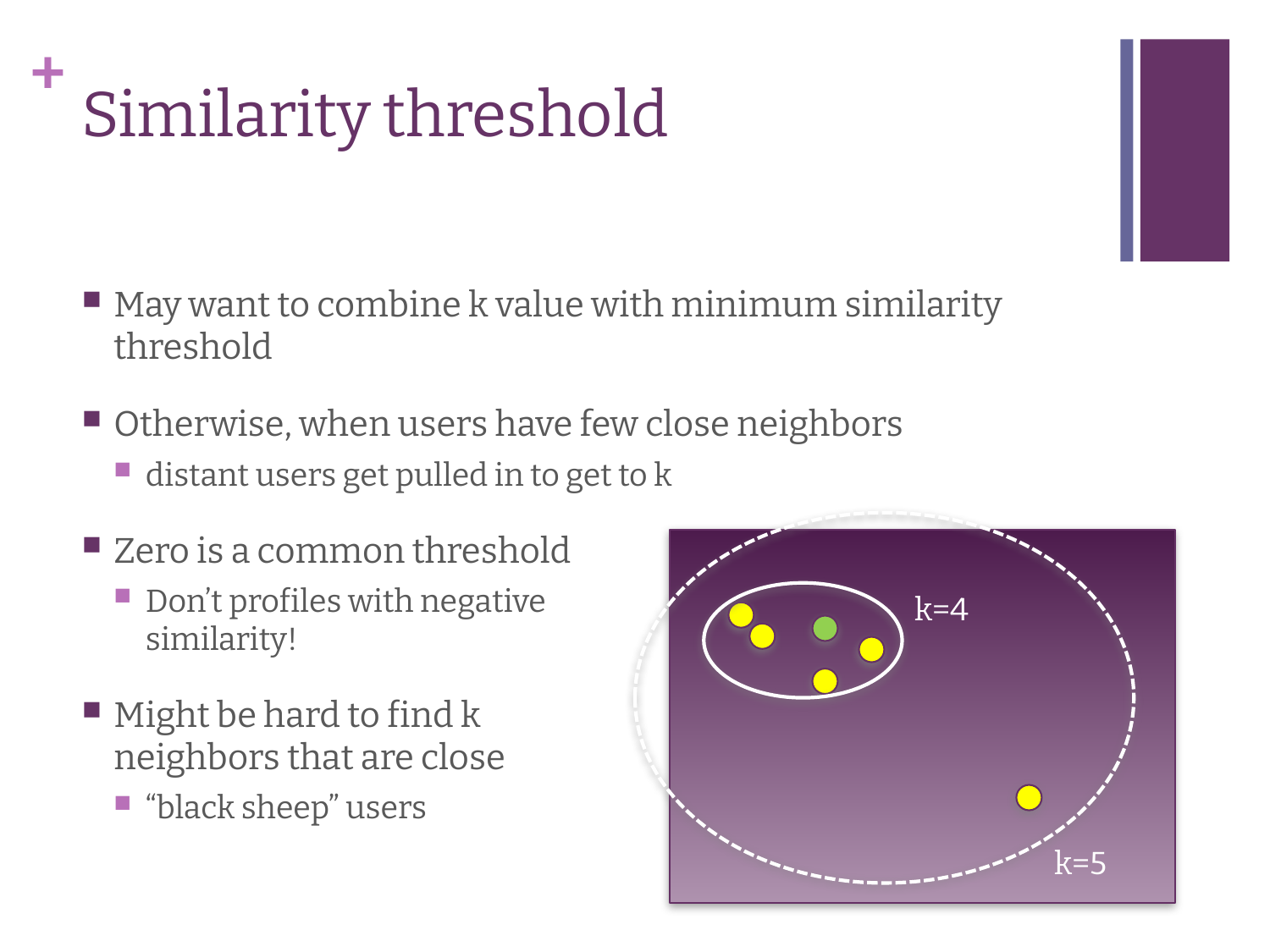

# Similarity threshold
May want to combine k value with minimum similarity threshold
Otherwise, when users have few close neighbors
distant users get pulled in to get to k
Zero is a common threshold
Don’t profiles with negative
similarity!
Might be hard to find k
neighbors that are close
“black sheep” users

k=4

k=5